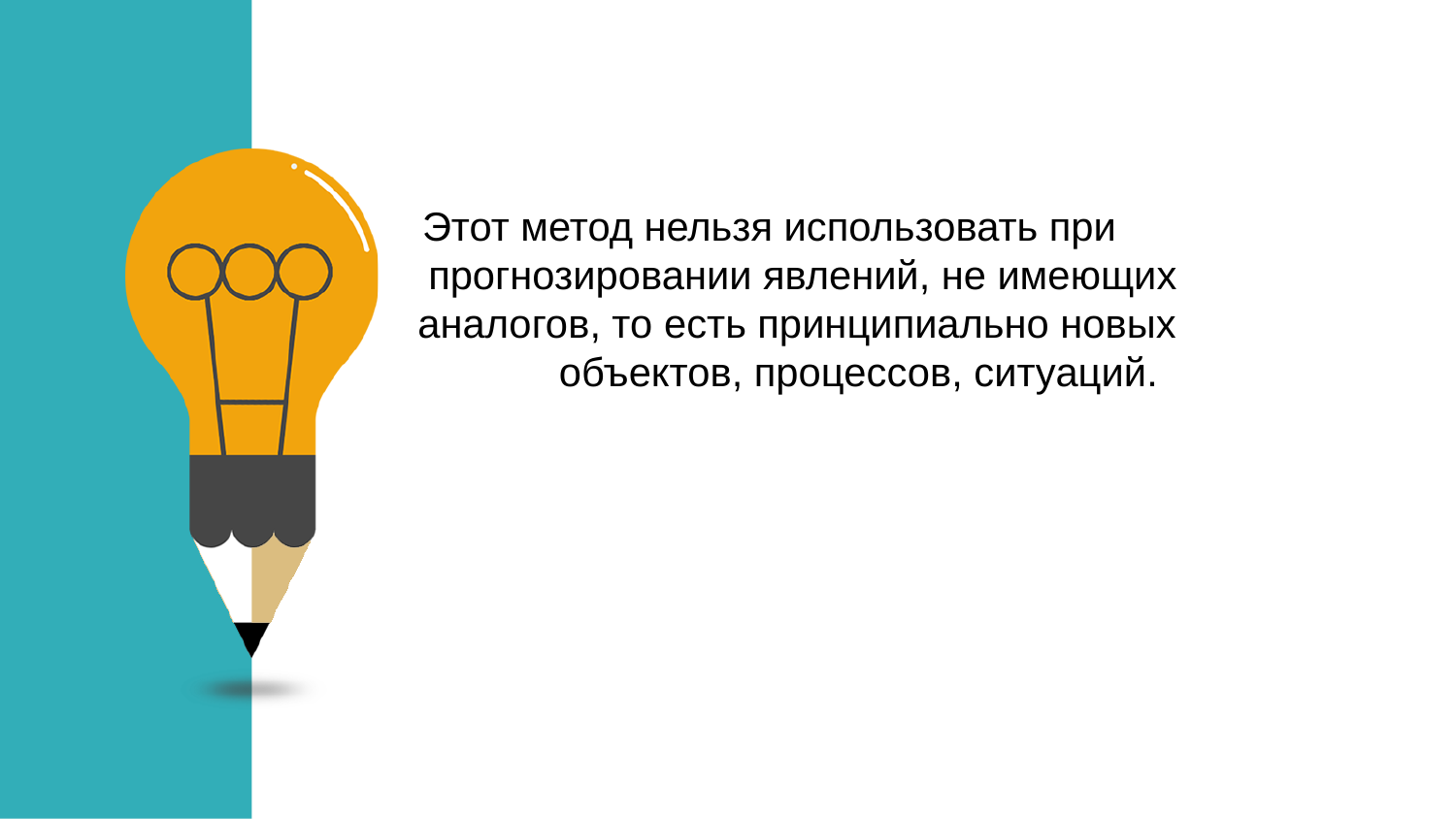

Этот метод нельзя использовать при               прогнозировании явлений, не имеющих         аналогов, то есть принципиально новых             объектов, процессов, ситуаций.